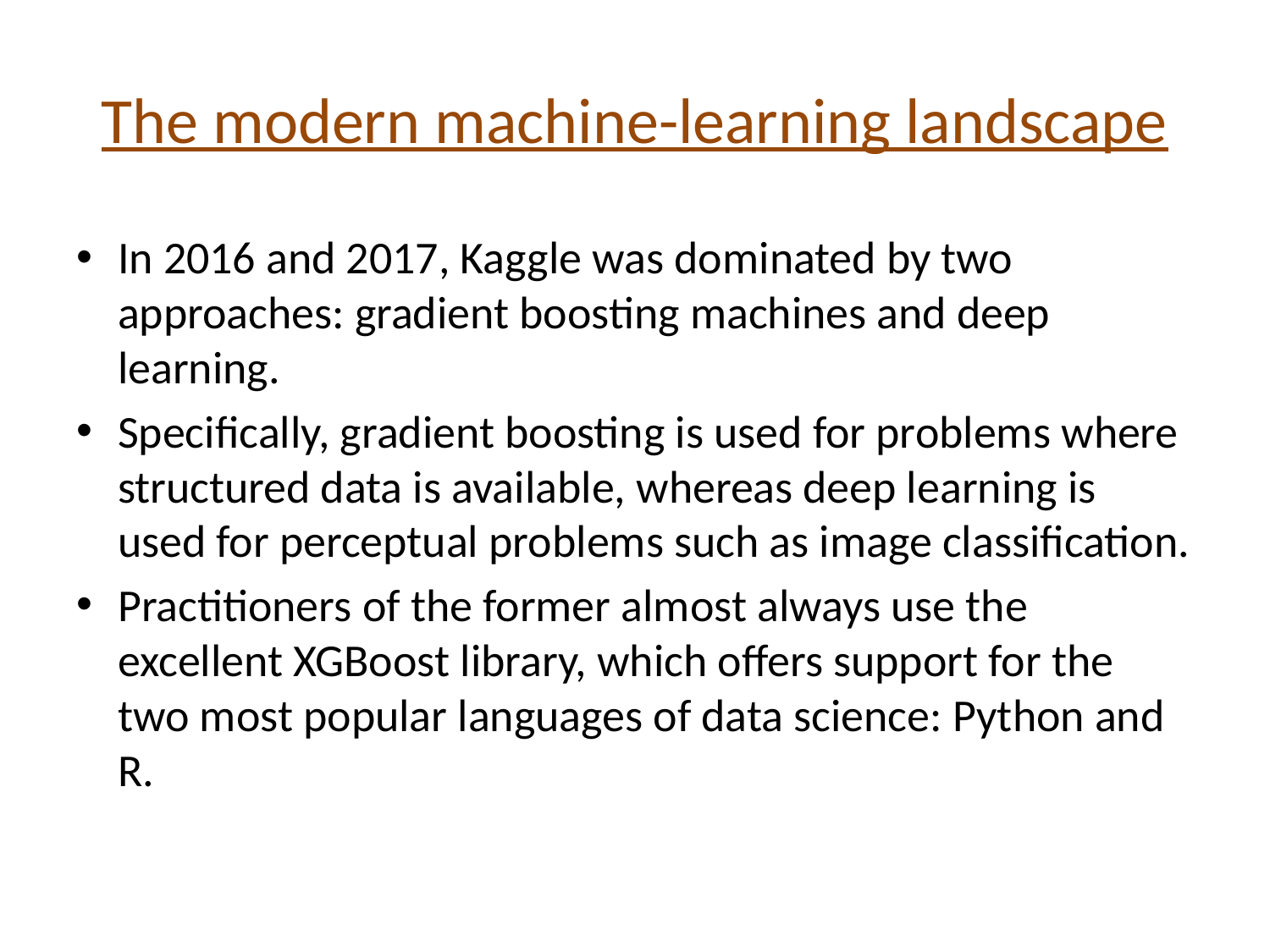

# The modern machine-learning landscape
In 2016 and 2017, Kaggle was dominated by two approaches: gradient boosting machines and deep learning.
Specifically, gradient boosting is used for problems where structured data is available, whereas deep learning is used for perceptual problems such as image classification.
Practitioners of the former almost always use the excellent XGBoost library, which offers support for the two most popular languages of data science: Python and R.